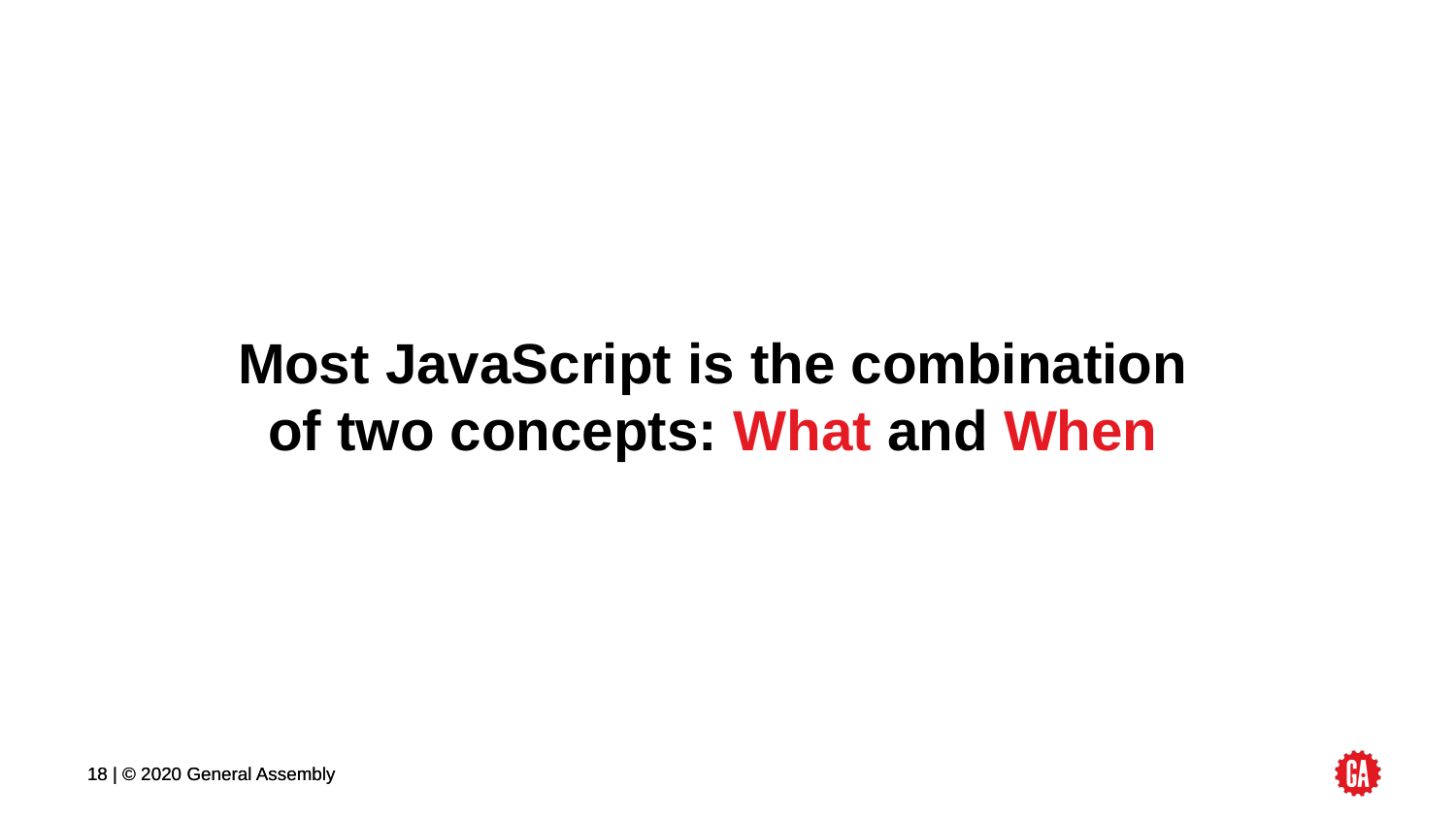

Most JavaScript is the combination of two concepts: What and When
18 | © 2020 General Assembly
18 | © 2020 General Assembly